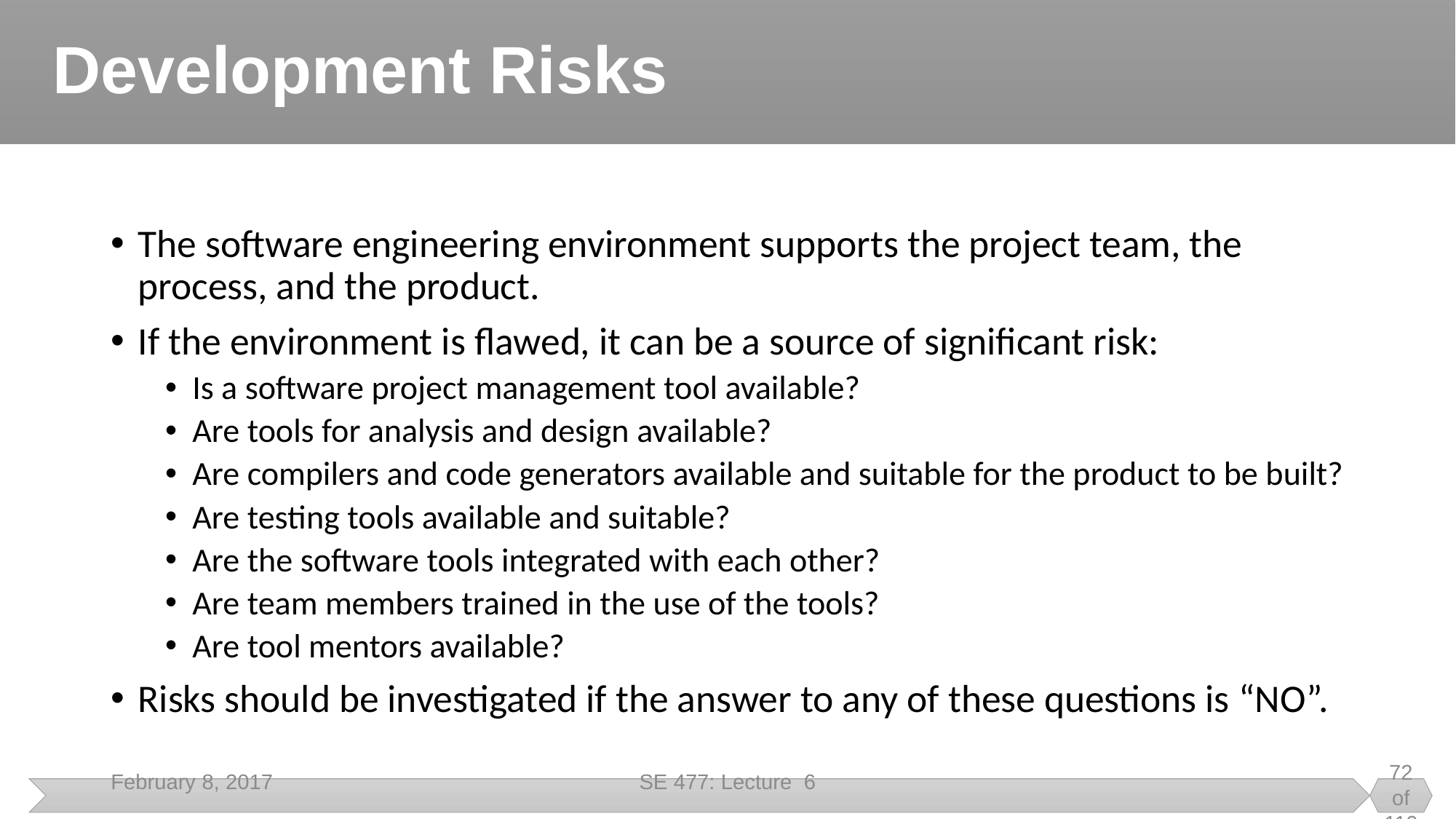

# Development Risks

The software engineering environment supports the project team, the process, and the product.
If the environment is flawed, it can be a source of significant risk:
Is a software project management tool available?
Are tools for analysis and design available?
Are compilers and code generators available and suitable for the product to be built?
Are testing tools available and suitable?
Are the software tools integrated with each other?
Are team members trained in the use of the tools?
Are tool mentors available?
Risks should be investigated if the answer to any of these questions is “NO”.

February 8, 2017
SE 477: Lecture  6
72 of 110